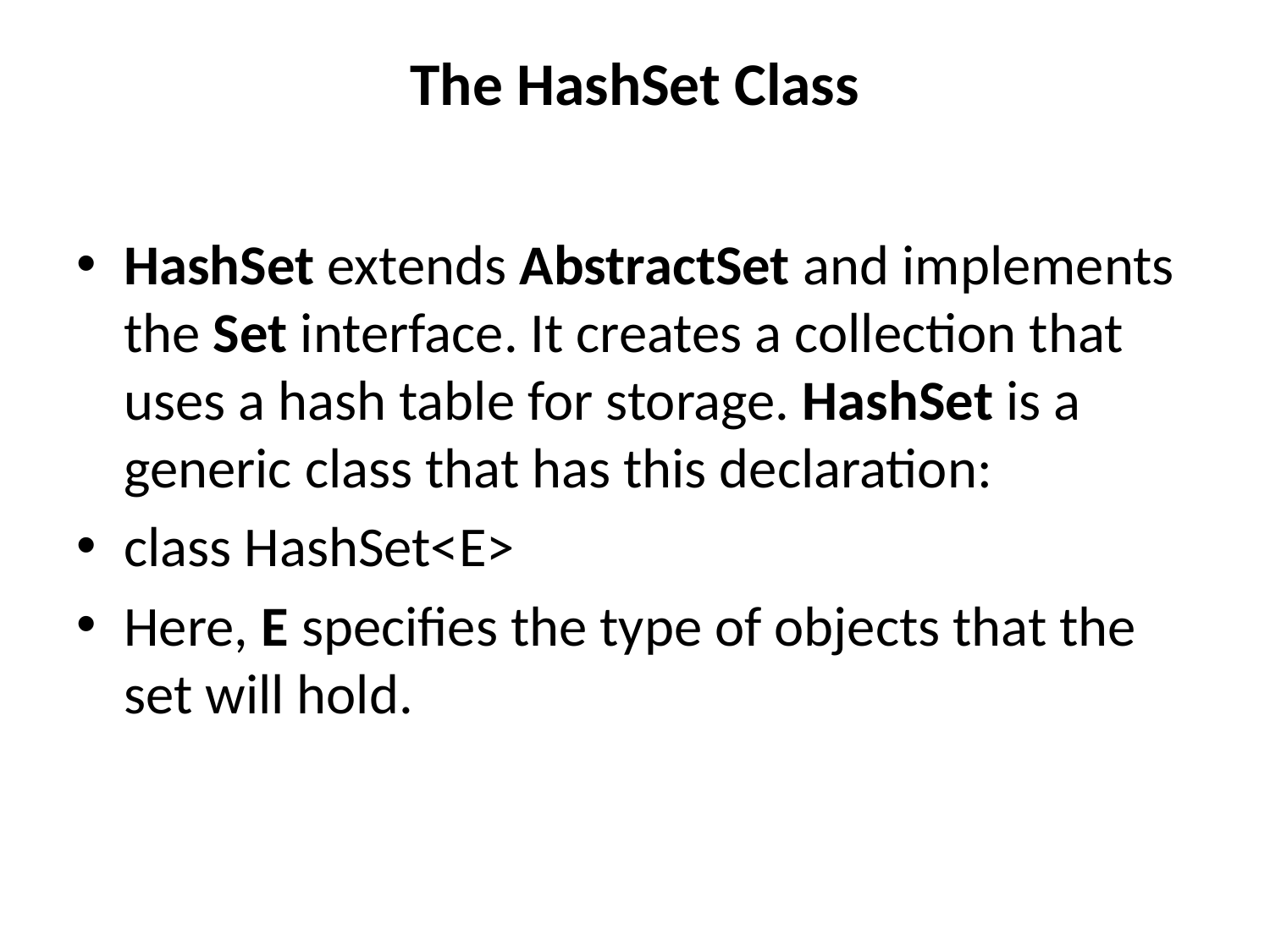

# The HashSet Class
HashSet extends AbstractSet and implements the Set interface. It creates a collection that uses a hash table for storage. HashSet is a generic class that has this declaration:
class HashSet<E>
Here, E specifies the type of objects that the set will hold.